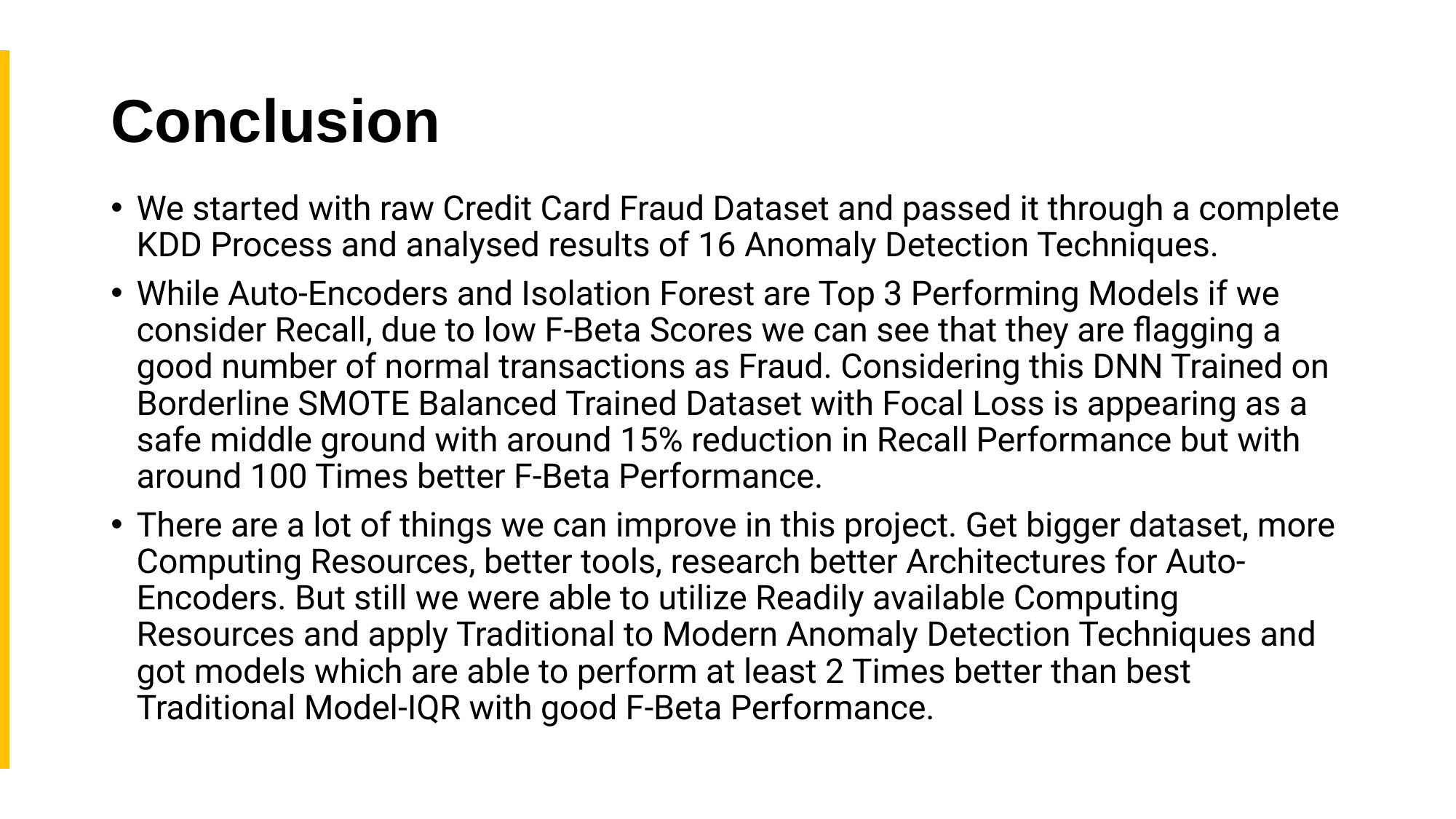

# Conclusion

We started with raw Credit Card Fraud Dataset and passed it through a complete KDD Process and analysed results of 16 Anomaly Detection Techniques.
While Auto-Encoders and Isolation Forest are Top 3 Performing Models if we consider Recall, due to low F-Beta Scores we can see that they are flagging a good number of normal transactions as Fraud. Considering this DNN Trained on Borderline SMOTE Balanced Trained Dataset with Focal Loss is appearing as a safe middle ground with around 15% reduction in Recall Performance but with around 100 Times better F-Beta Performance.
There are a lot of things we can improve in this project. Get bigger dataset, more Computing Resources, better tools, research better Architectures for Auto-Encoders. But still we were able to utilize Readily available Computing Resources and apply Traditional to Modern Anomaly Detection Techniques and got models which are able to perform at least 2 Times better than best Traditional Model-IQR with good F-Beta Performance.